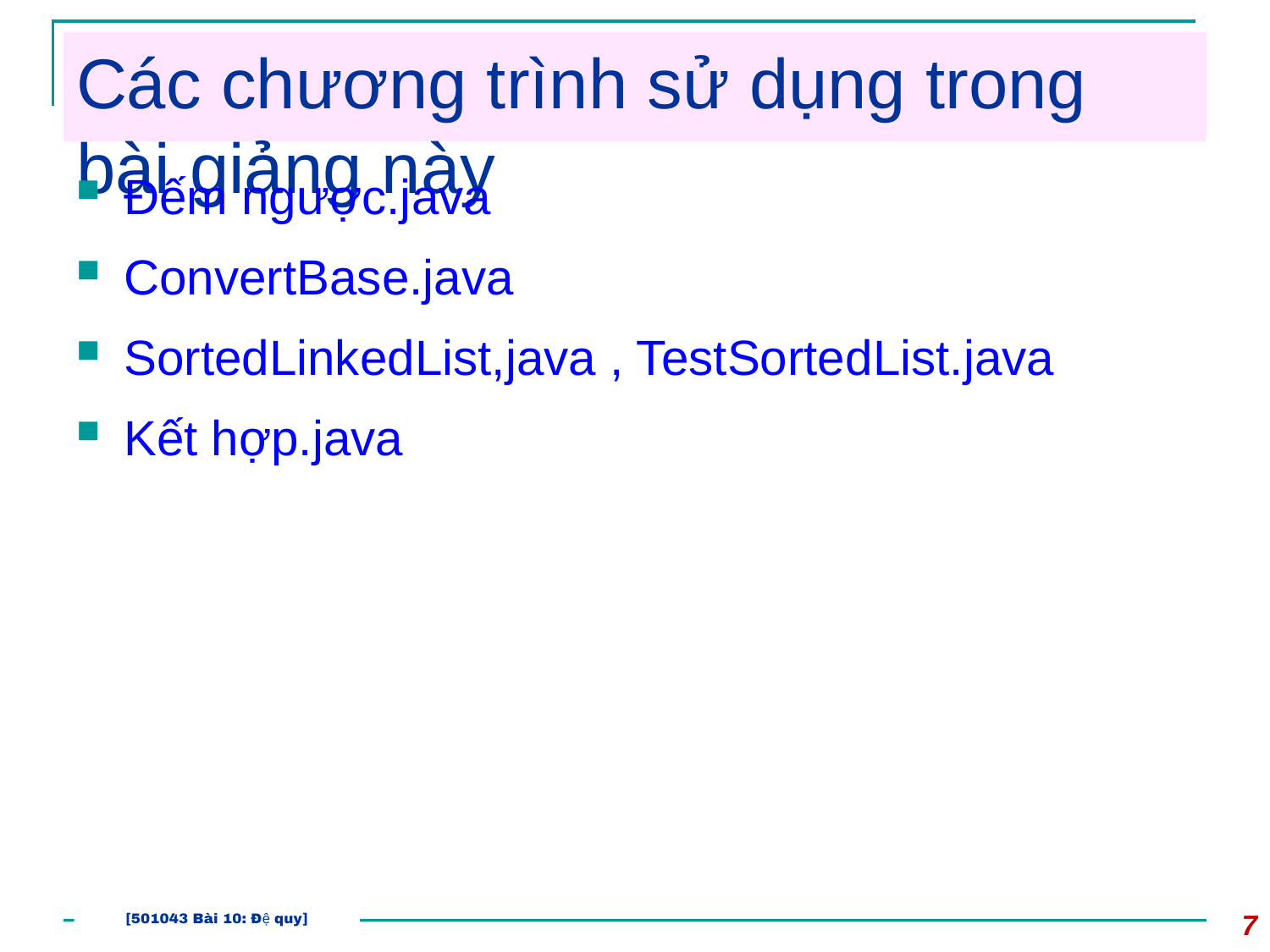

# Các chương trình sử dụng trong bài giảng này
Đếm ngược.java
ConvertBase.java
SortedLinkedList,java , TestSortedList.java
Kết hợp.java
7
[501043 Bài 10: Đệ quy]